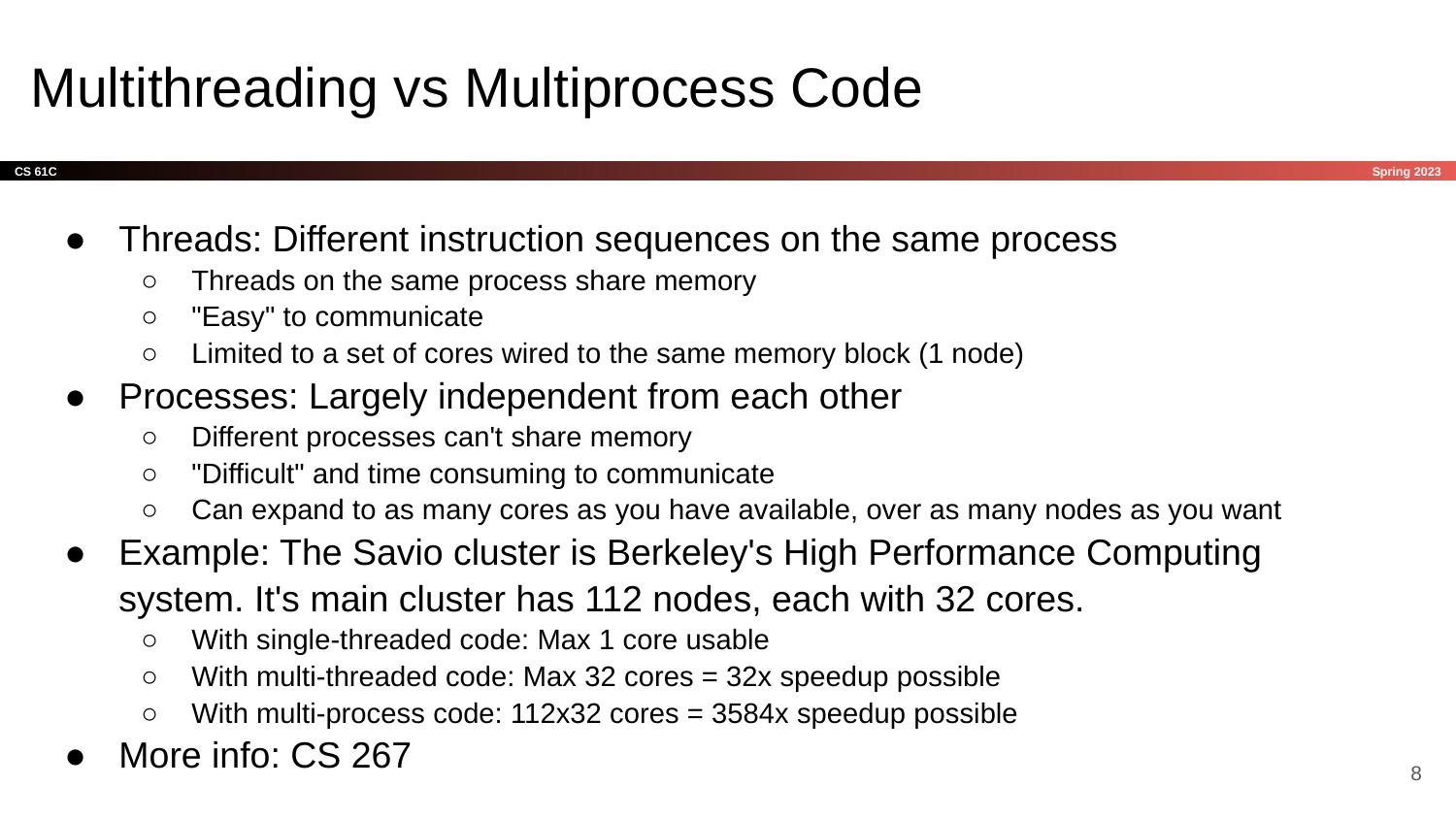

# Multithreading vs Multiprocess Code
Threads: Different instruction sequences on the same process
Threads on the same process share memory
"Easy" to communicate
Limited to a set of cores wired to the same memory block (1 node)
Processes: Largely independent from each other
Different processes can't share memory
"Difficult" and time consuming to communicate
Can expand to as many cores as you have available, over as many nodes as you want
Example: The Savio cluster is Berkeley's High Performance Computing system. It's main cluster has 112 nodes, each with 32 cores.
With single-threaded code: Max 1 core usable
With multi-threaded code: Max 32 cores = 32x speedup possible
With multi-process code: 112x32 cores = 3584x speedup possible
More info: CS 267
8